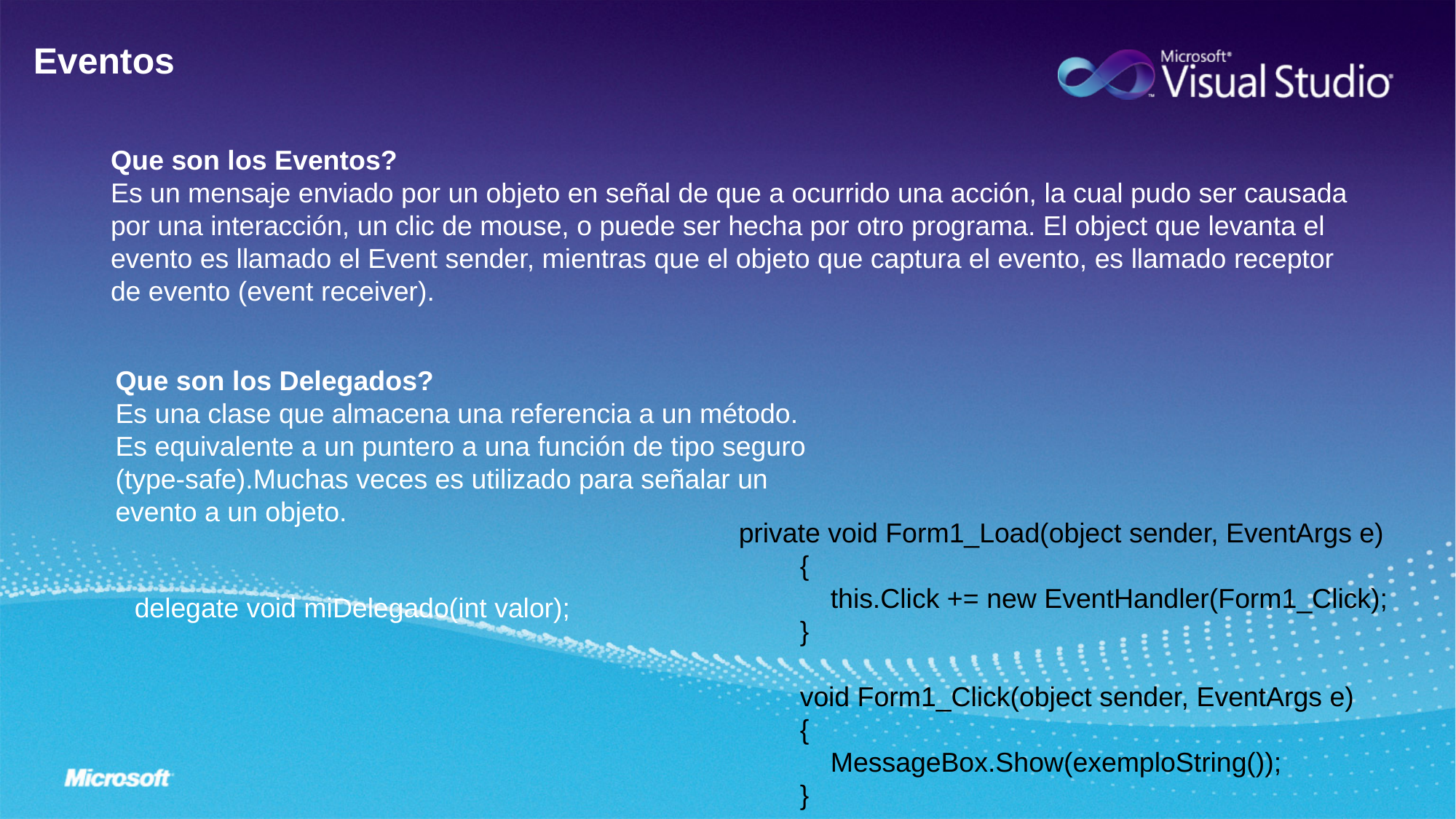

Eventos
Que son los Eventos?
Es un mensaje enviado por un objeto en señal de que a ocurrido una acción, la cual pudo ser causada por una interacción, un clic de mouse, o puede ser hecha por otro programa. El object que levanta el evento es llamado el Event sender, mientras que el objeto que captura el evento, es llamado receptor de evento (event receiver).
Que son los Delegados?
Es una clase que almacena una referencia a un método. Es equivalente a un puntero a una función de tipo seguro (type-safe).Muchas veces es utilizado para señalar un evento a un objeto.
private void Form1_Load(object sender, EventArgs e)
        {
            this.Click += new EventHandler(Form1_Click);
        }

        void Form1_Click(object sender, EventArgs e)
        {
            MessageBox.Show(exemploString());
        }
delegate void miDelegado(int valor);